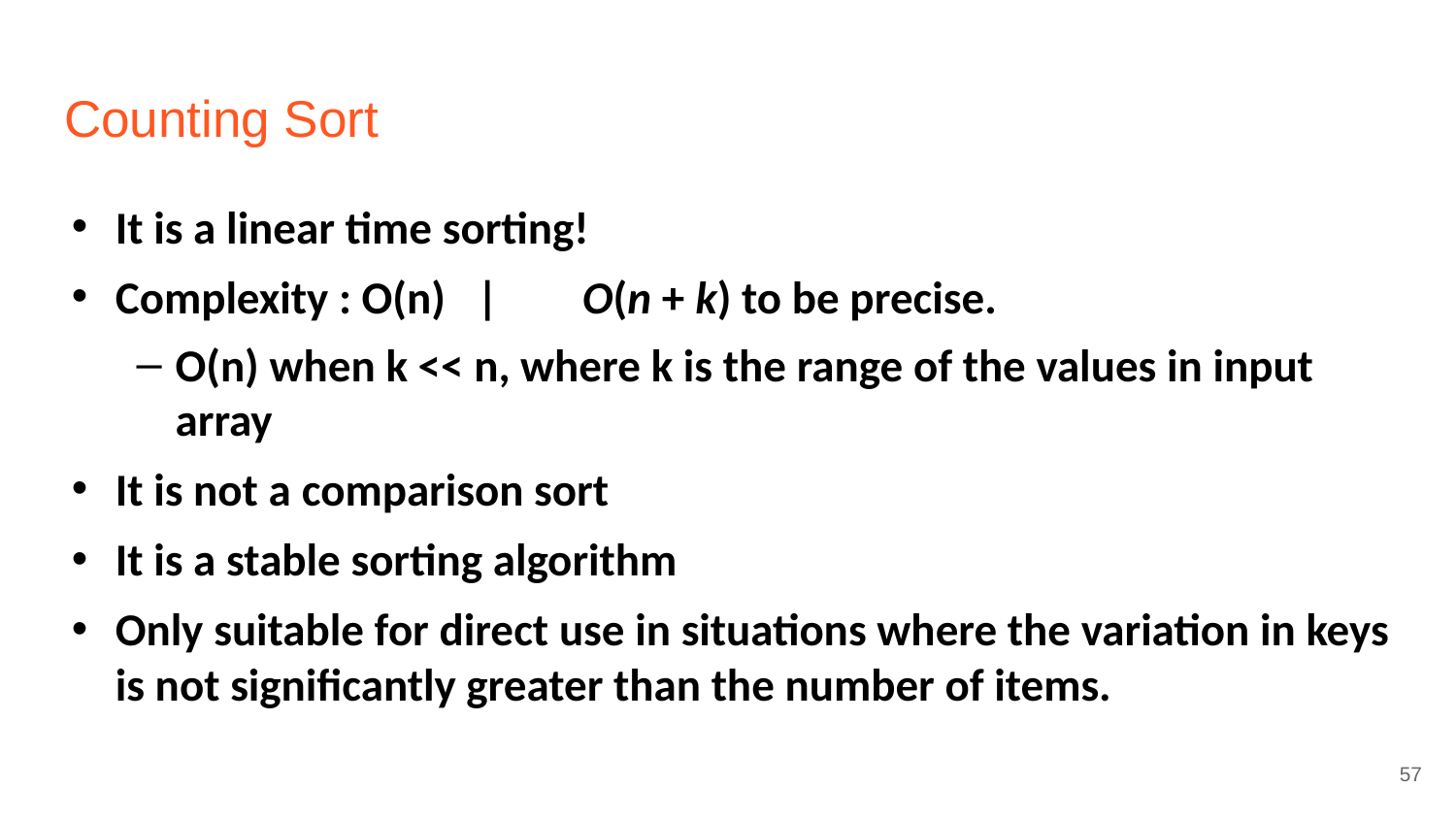

# Counting Sort
It is a linear time sorting!
Complexity : O(n)   |        O(n + k) to be precise.
O(n) when k << n, where k is the range of the values in input array
It is not a comparison sort
It is a stable sorting algorithm
Only suitable for direct use in situations where the variation in keys is not significantly greater than the number of items.
57